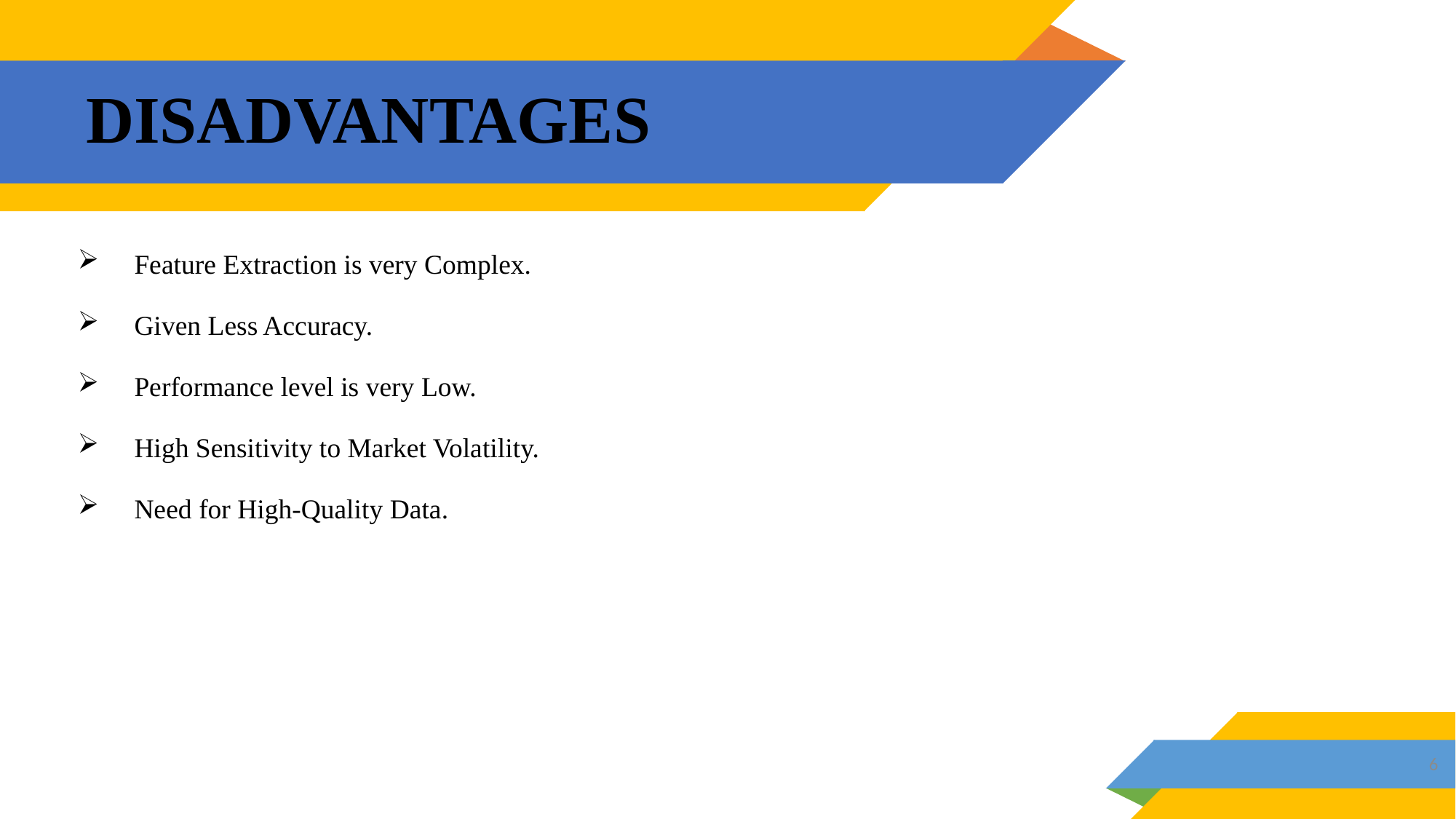

# DISADVANTAGES
Feature Extraction is very Complex.
Given Less Accuracy.
Performance level is very Low.
High Sensitivity to Market Volatility.
Need for High-Quality Data.
6